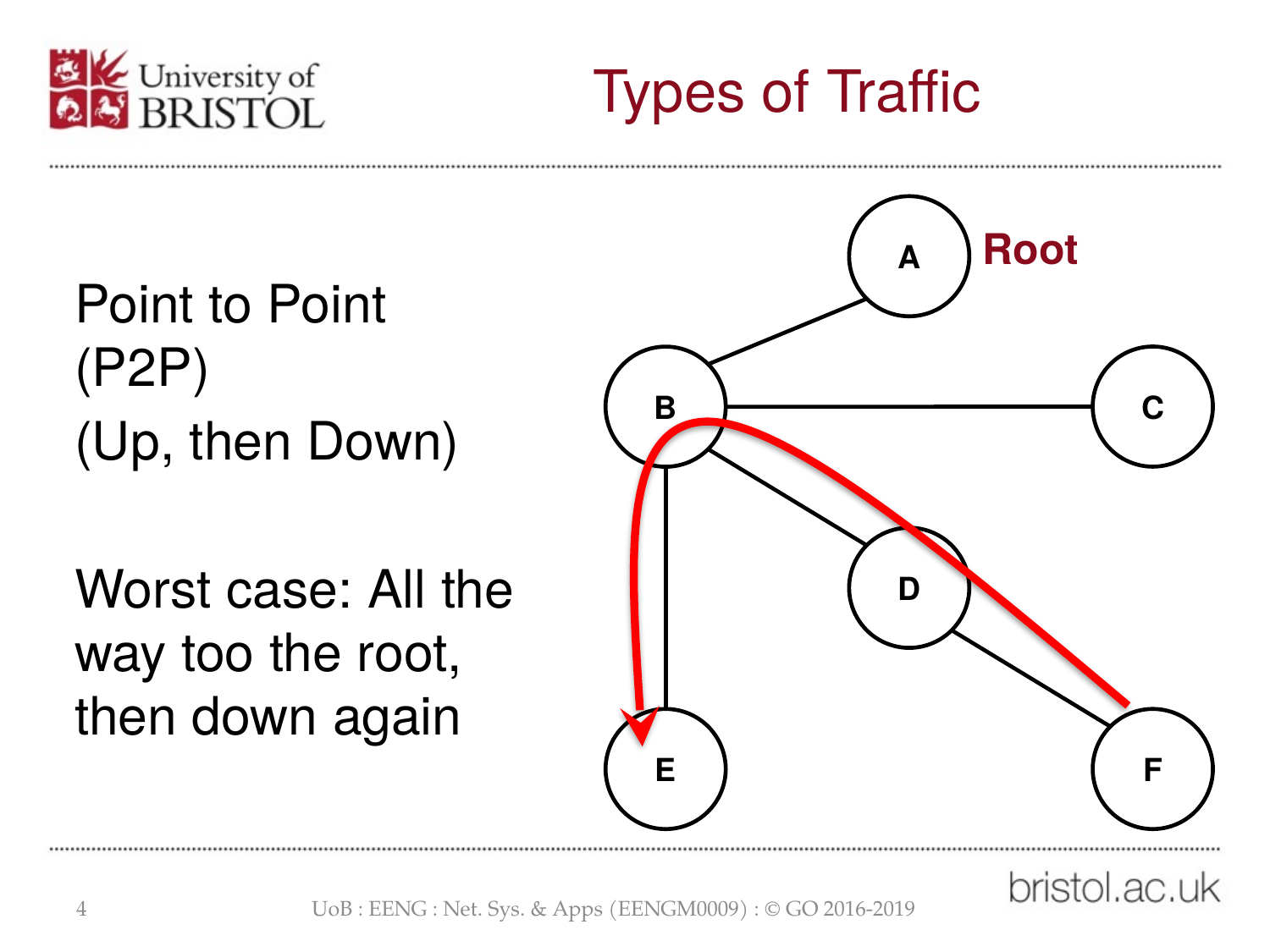

# Types of Traffic
Point to Point
(P2P)
(Up, then Down)

Worst case: All the way too the root, then down again
A
Root
C
B

D
E
F
4
UoB : EENG : Net. Sys. & Apps (EENGM0009) : © GO 2016-2019